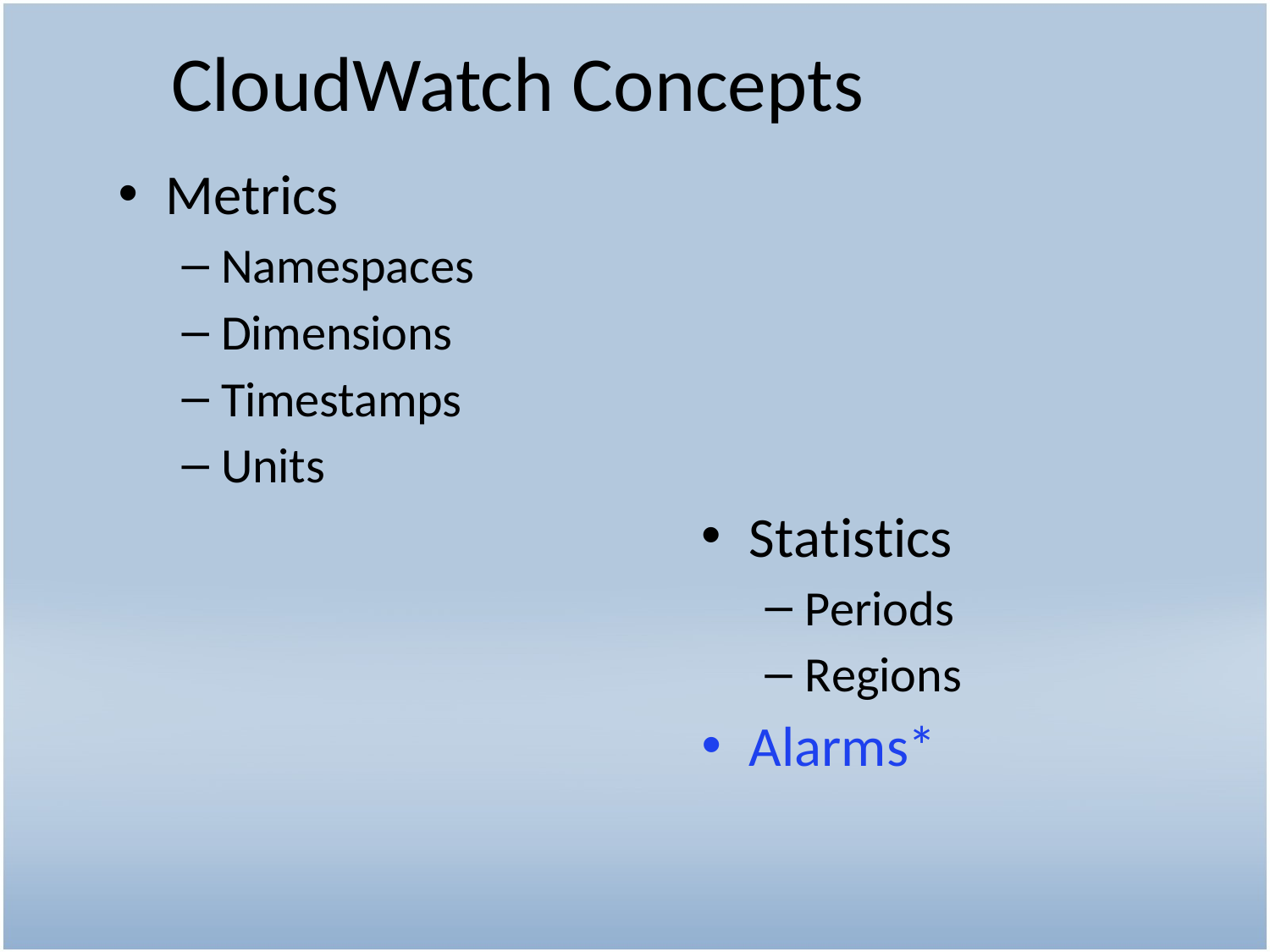

# CloudWatch Concepts
Metrics
Namespaces
Dimensions
Timestamps
Units
Statistics
Periods
Regions
Alarms*